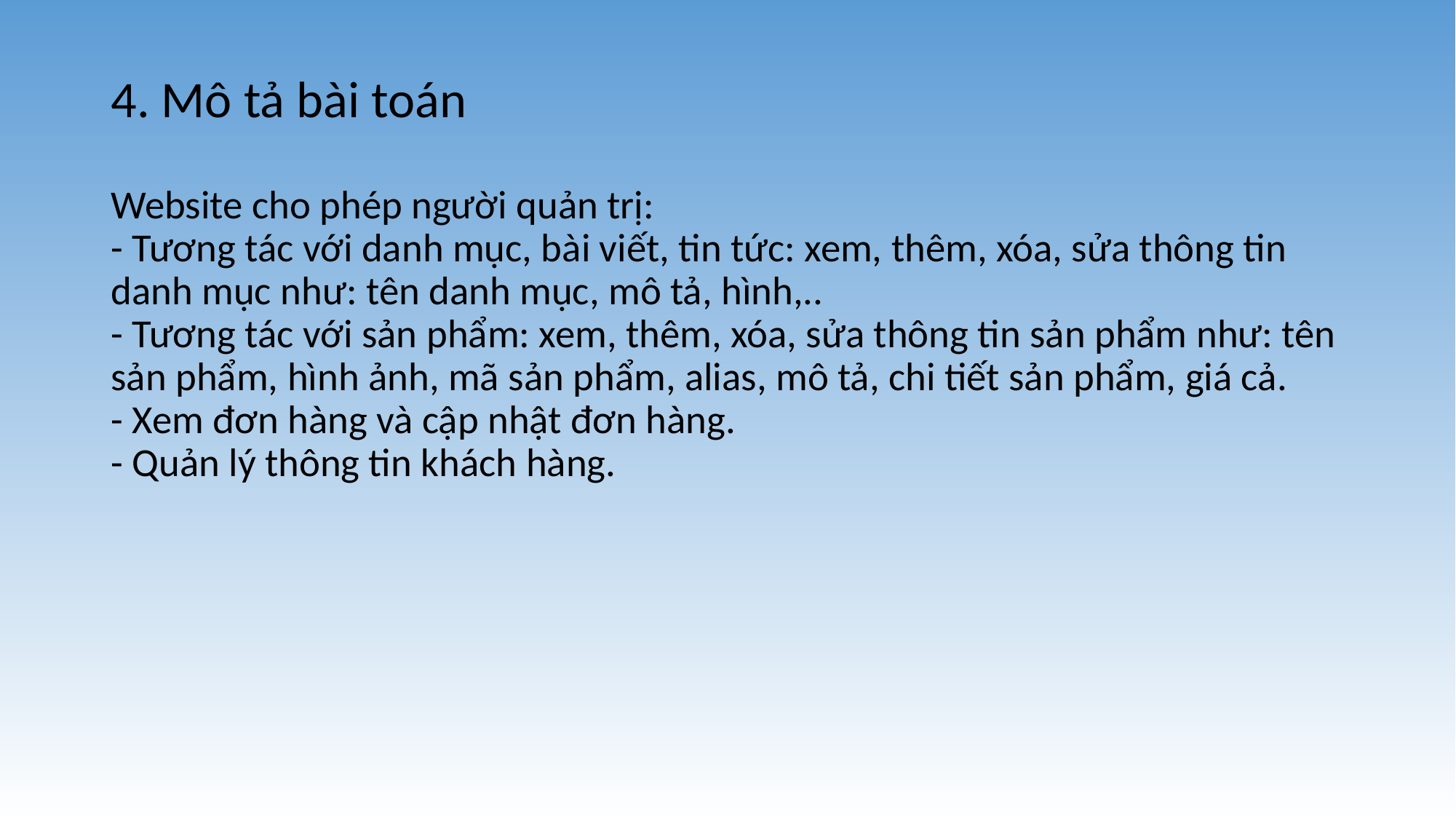

# 4. Mô tả bài toán Website cho phép người quản trị: - Tương tác với danh mục, bài viết, tin tức: xem, thêm, xóa, sửa thông tin danh mục như: tên danh mục, mô tả, hình,.. - Tương tác với sản phẩm: xem, thêm, xóa, sửa thông tin sản phẩm như: tên sản phẩm, hình ảnh, mã sản phẩm, alias, mô tả, chi tiết sản phẩm, giá cả. - Xem đơn hàng và cập nhật đơn hàng. - Quản lý thông tin khách hàng.